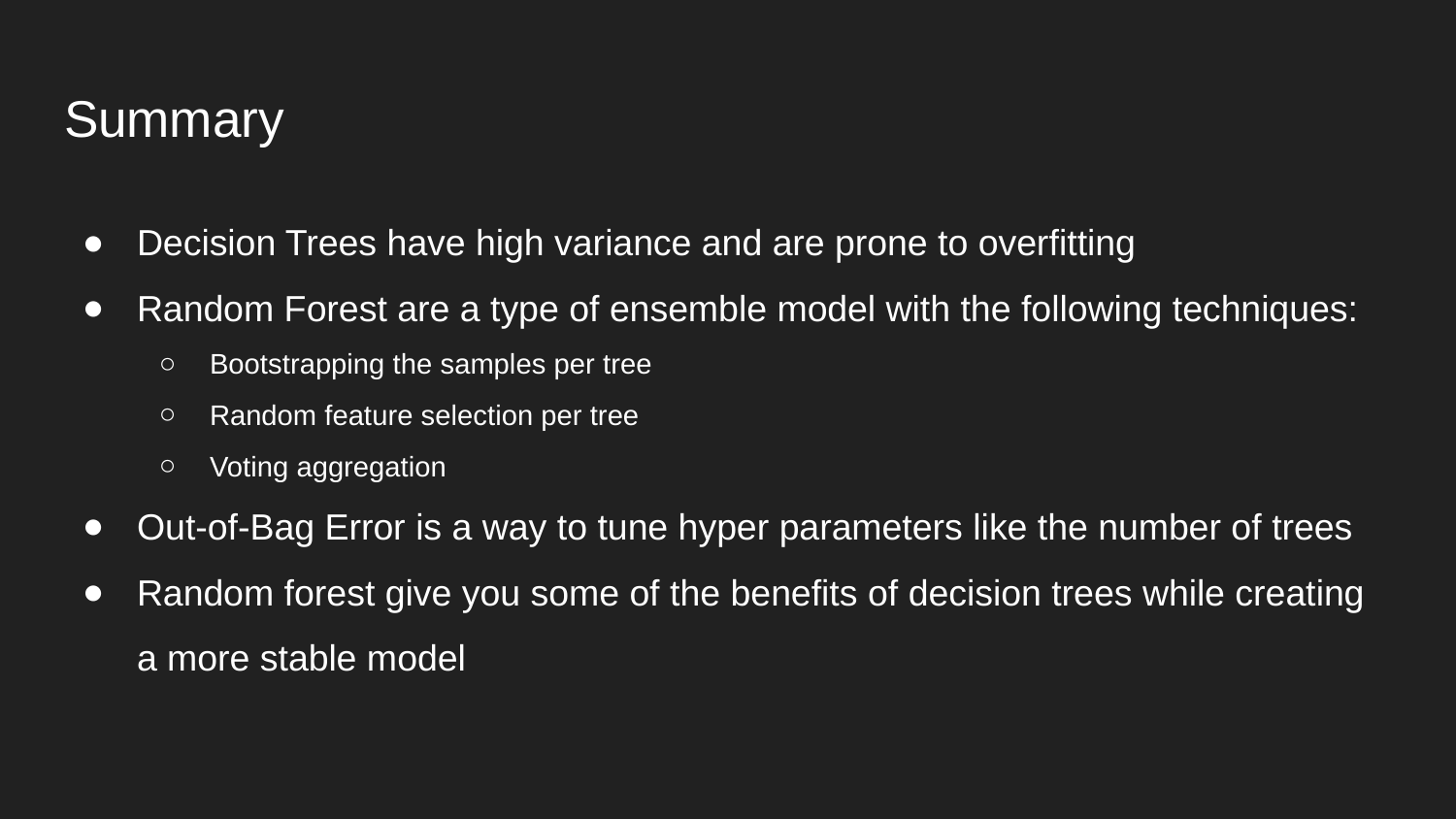

# Summary
Decision Trees have high variance and are prone to overfitting
Random Forest are a type of ensemble model with the following techniques:
Bootstrapping the samples per tree
Random feature selection per tree
Voting aggregation
Out-of-Bag Error is a way to tune hyper parameters like the number of trees
Random forest give you some of the benefits of decision trees while creating a more stable model